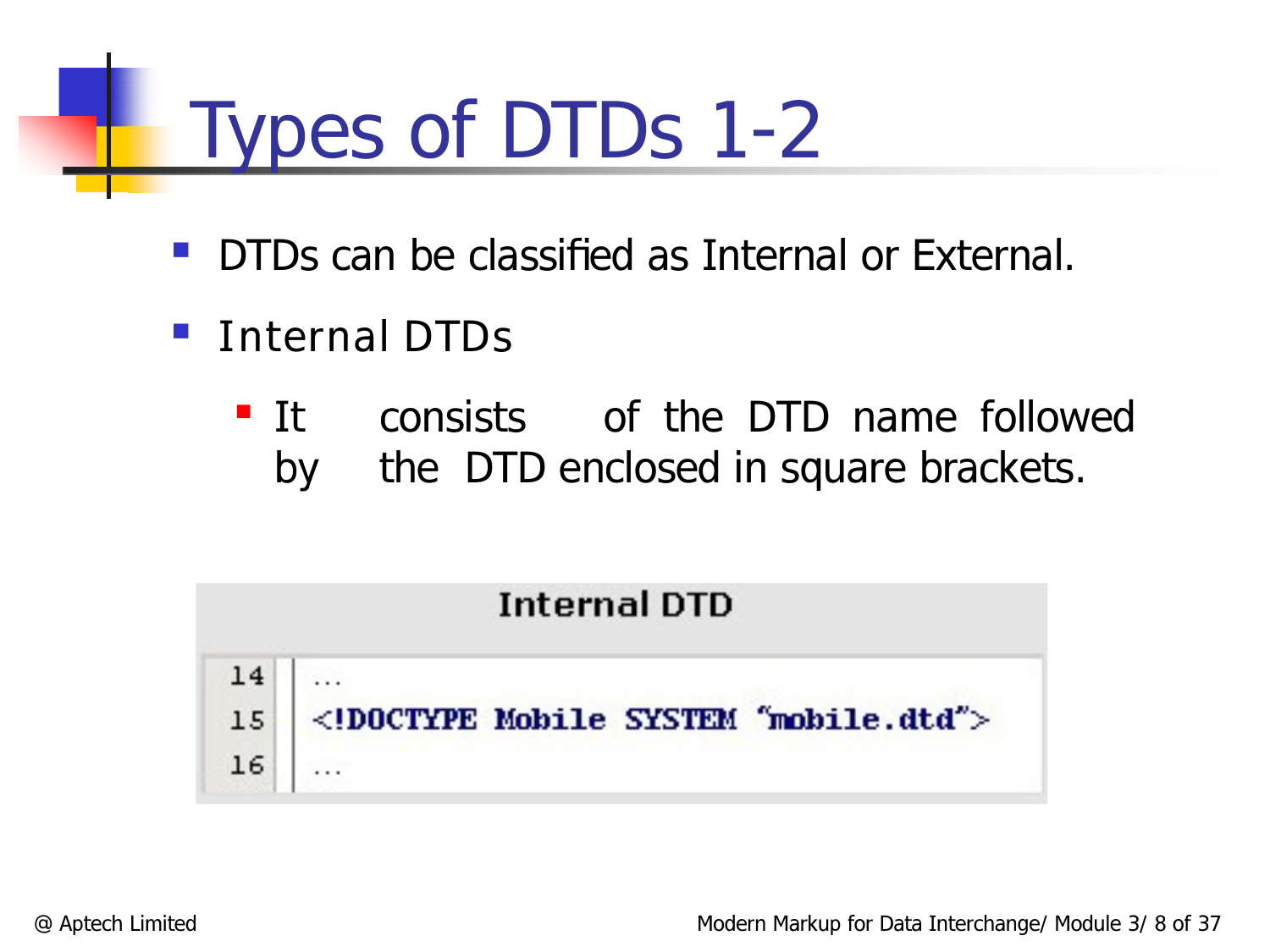

# Types of DTDs 1-2

DTDs can be classified as Internal or External.
Internal DTDs
It	consists	of	the	DTD	name	followed	by	the  DTD enclosed in square brackets.

@ Aptech Limited
Modern Markup for Data Interchange/ Module 3/ 8 of 37